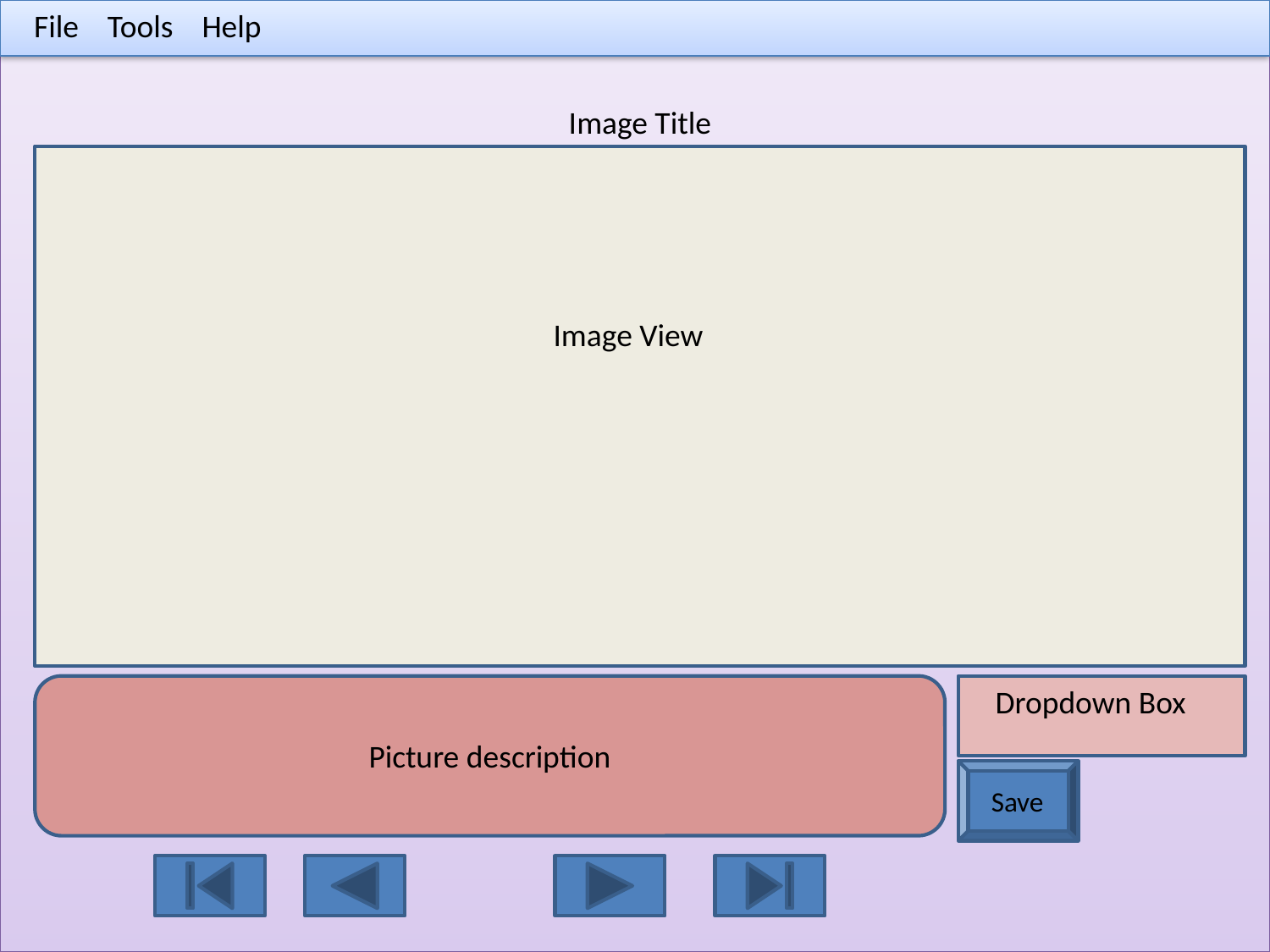

File    Tools    Help
Image Title

Image View

Dropdown Box
Picture description

Save